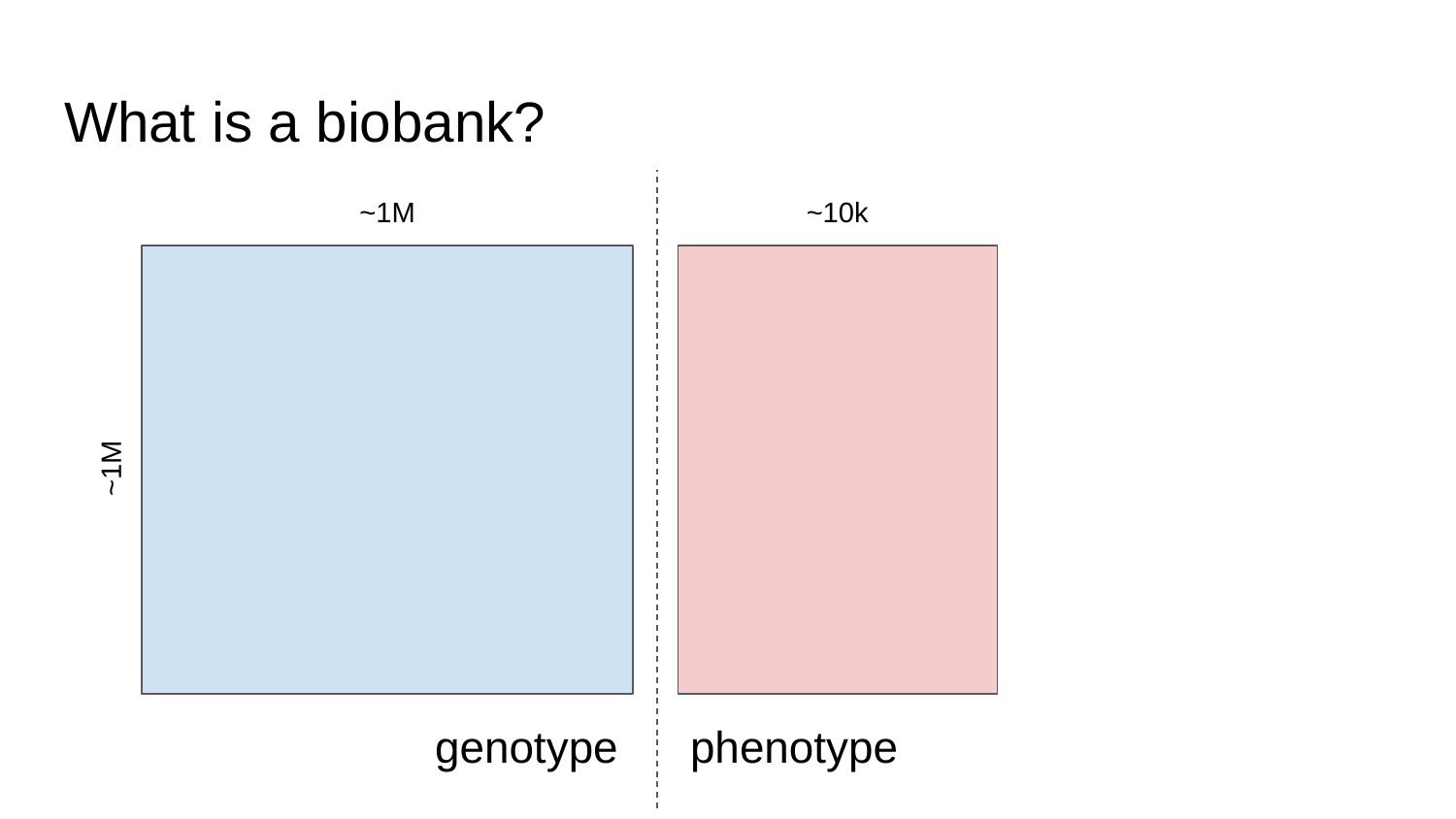

# What is a biobank?
~1M
~10k

~1M
genotype
phenotype